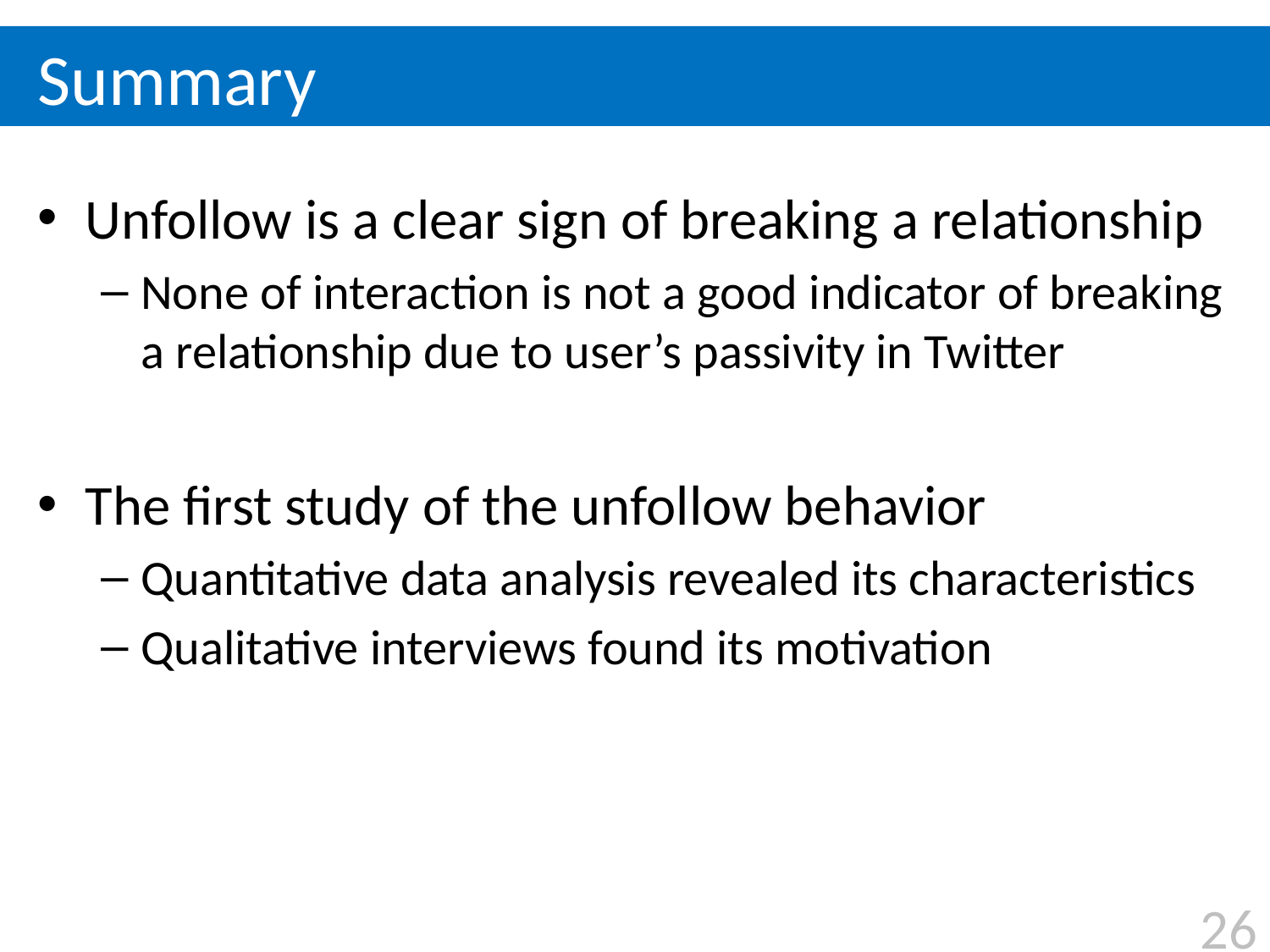

# Summary
Unfollow is a clear sign of breaking a relationship
None of interaction is not a good indicator of breaking a relationship due to user’s passivity in Twitter

The first study of the unfollow behavior
Quantitative data analysis revealed its characteristics
Qualitative interviews found its motivation
26